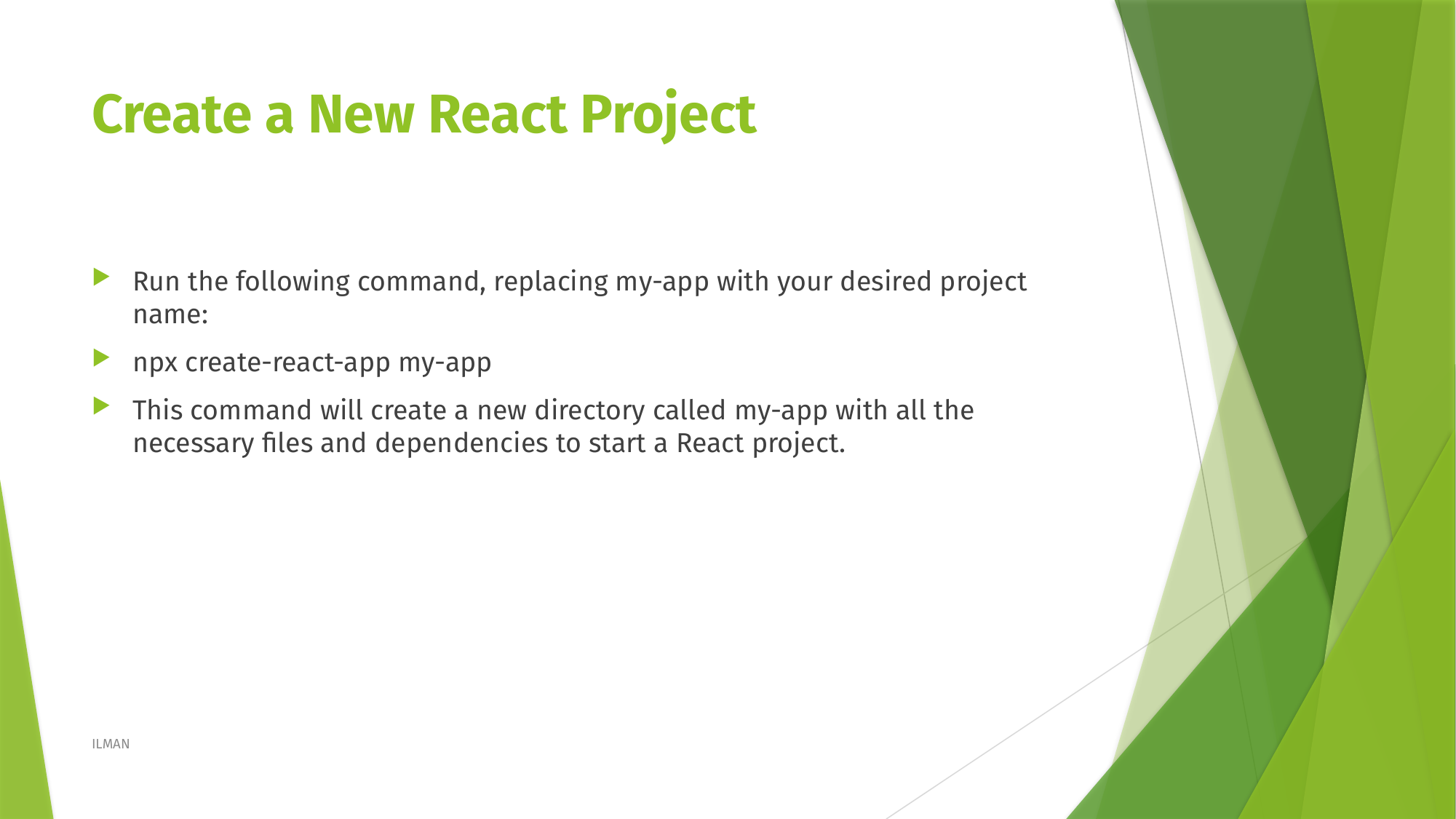

# Create a New React Project
Run the following command, replacing my-app with your desired project name:
npx create-react-app my-app
This command will create a new directory called my-app with all the necessary files and dependencies to start a React project.
ILMAN